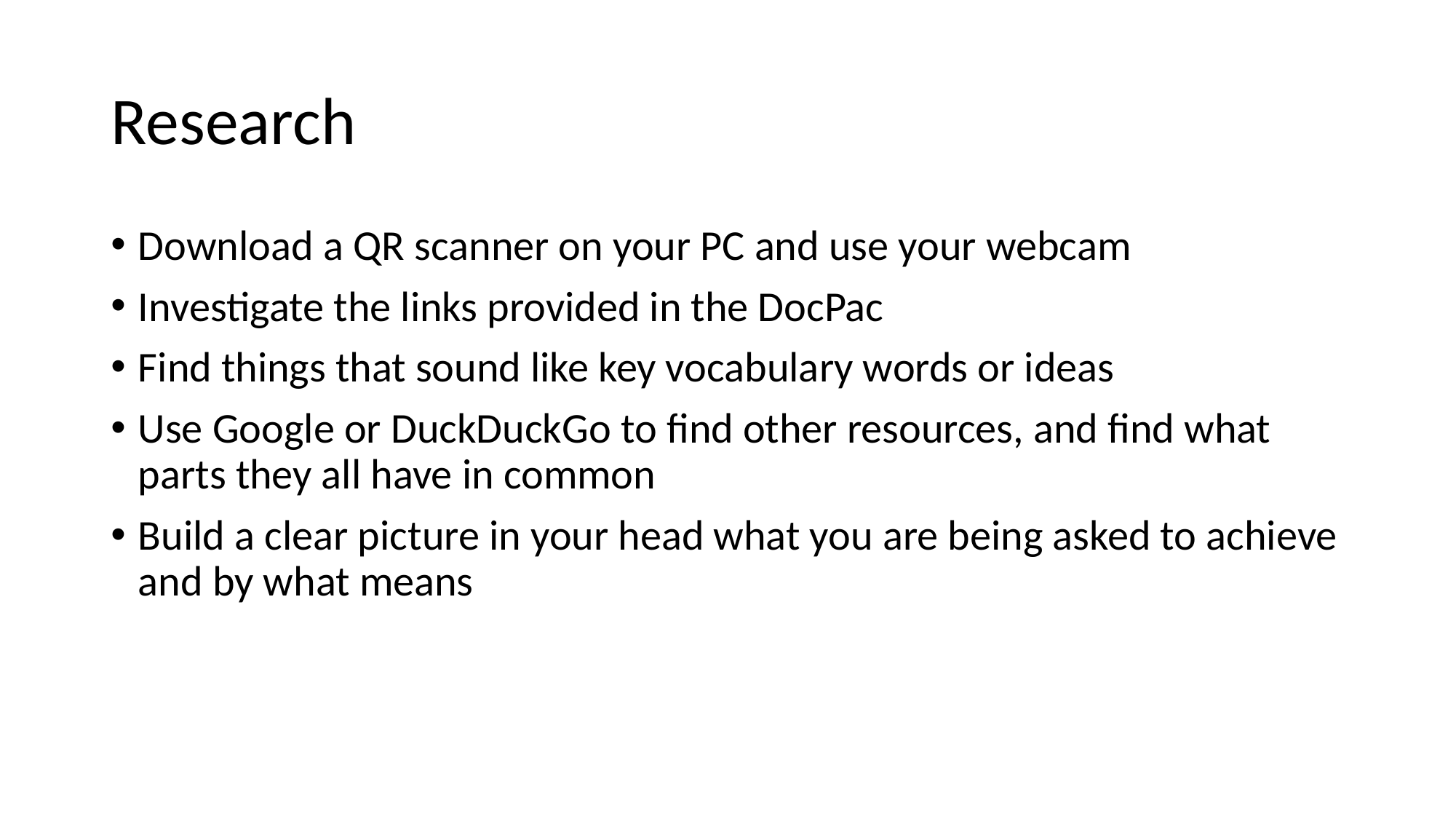

# Research
Download a QR scanner on your PC and use your webcam
Investigate the links provided in the DocPac
Find things that sound like key vocabulary words or ideas
Use Google or DuckDuckGo to find other resources, and find what parts they all have in common
Build a clear picture in your head what you are being asked to achieve and by what means